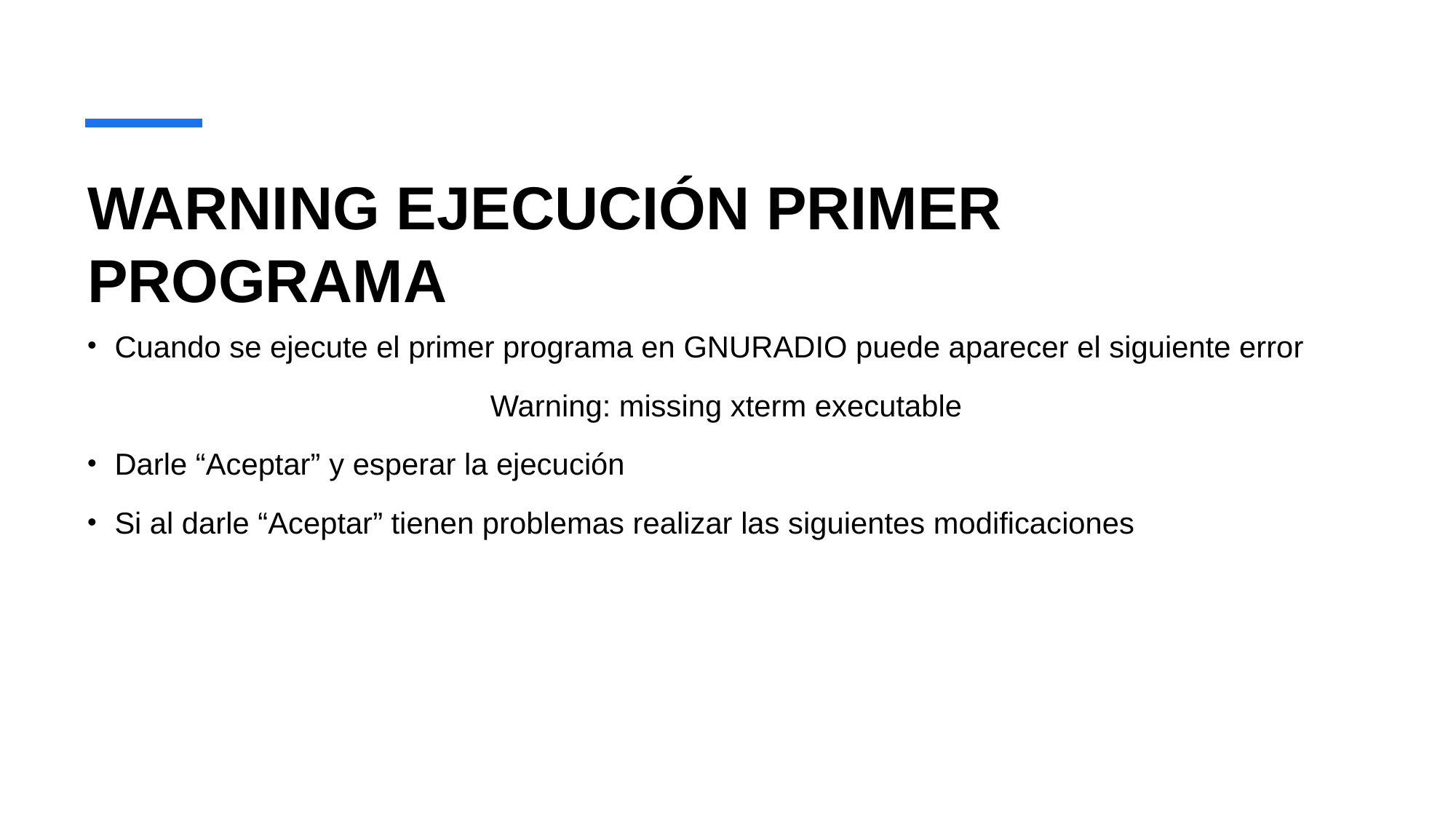

# WARNING EJECUCIÓN PRIMER PROGRAMA
Cuando se ejecute el primer programa en GNURADIO puede aparecer el siguiente error
Warning: missing xterm executable
Darle “Aceptar” y esperar la ejecución
Si al darle “Aceptar” tienen problemas realizar las siguientes modificaciones